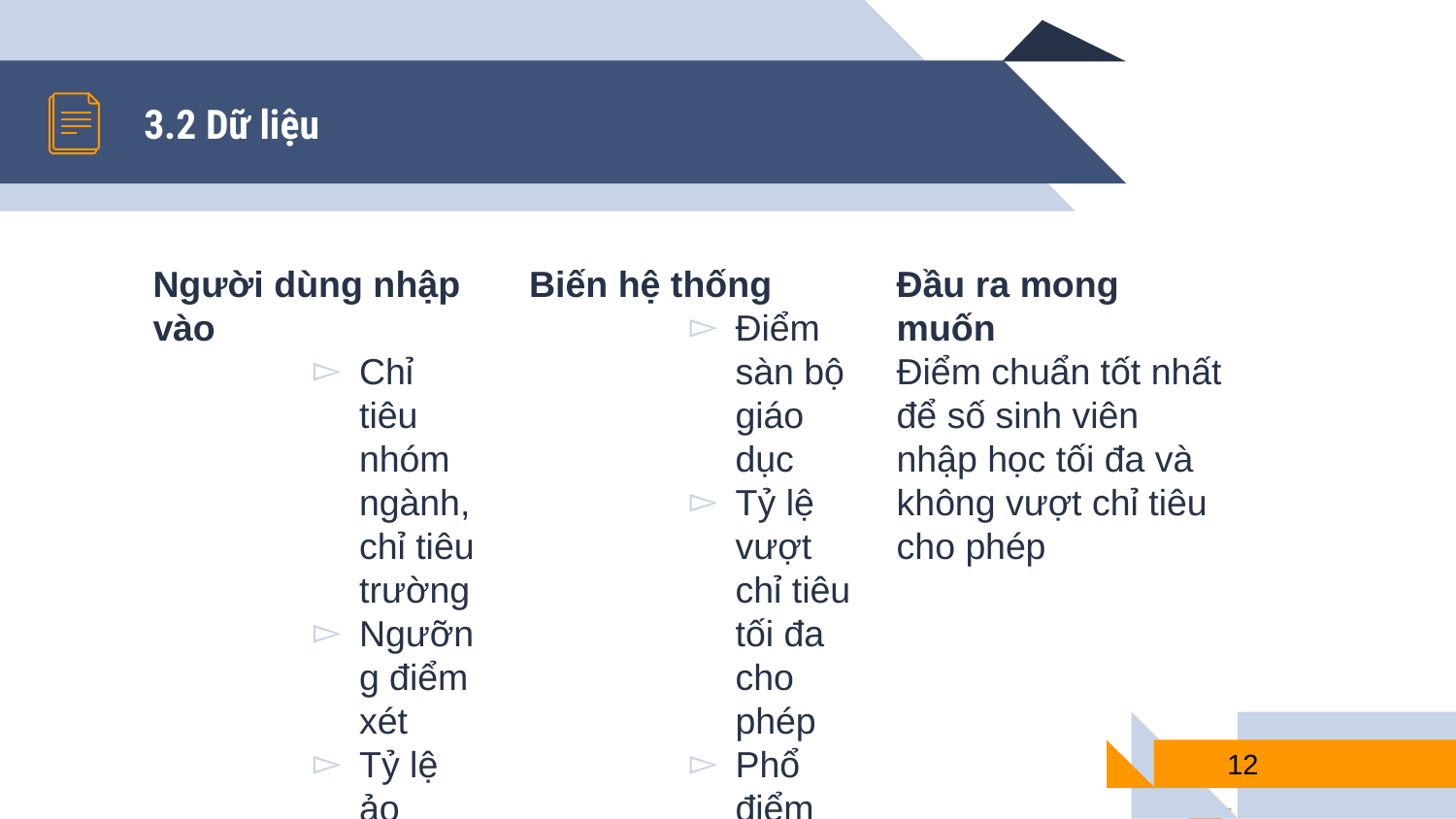

3.2 Dữ liệu

Người dùng nhập vào
Chỉ tiêu nhóm ngành, chỉ tiêu trường
Ngưỡng điểm xét
Tỷ lệ ảo hằng năm theo thang điểm

Biến hệ thống
Điểm sàn bộ giáo dục
Tỷ lệ vượt chỉ tiêu tối đa cho phép
Phổ điểm năm 2017

Đầu ra mong muốn
Điểm chuẩn tốt nhất để số sinh viên nhập học tối đa và không vượt chỉ tiêu cho phép
12